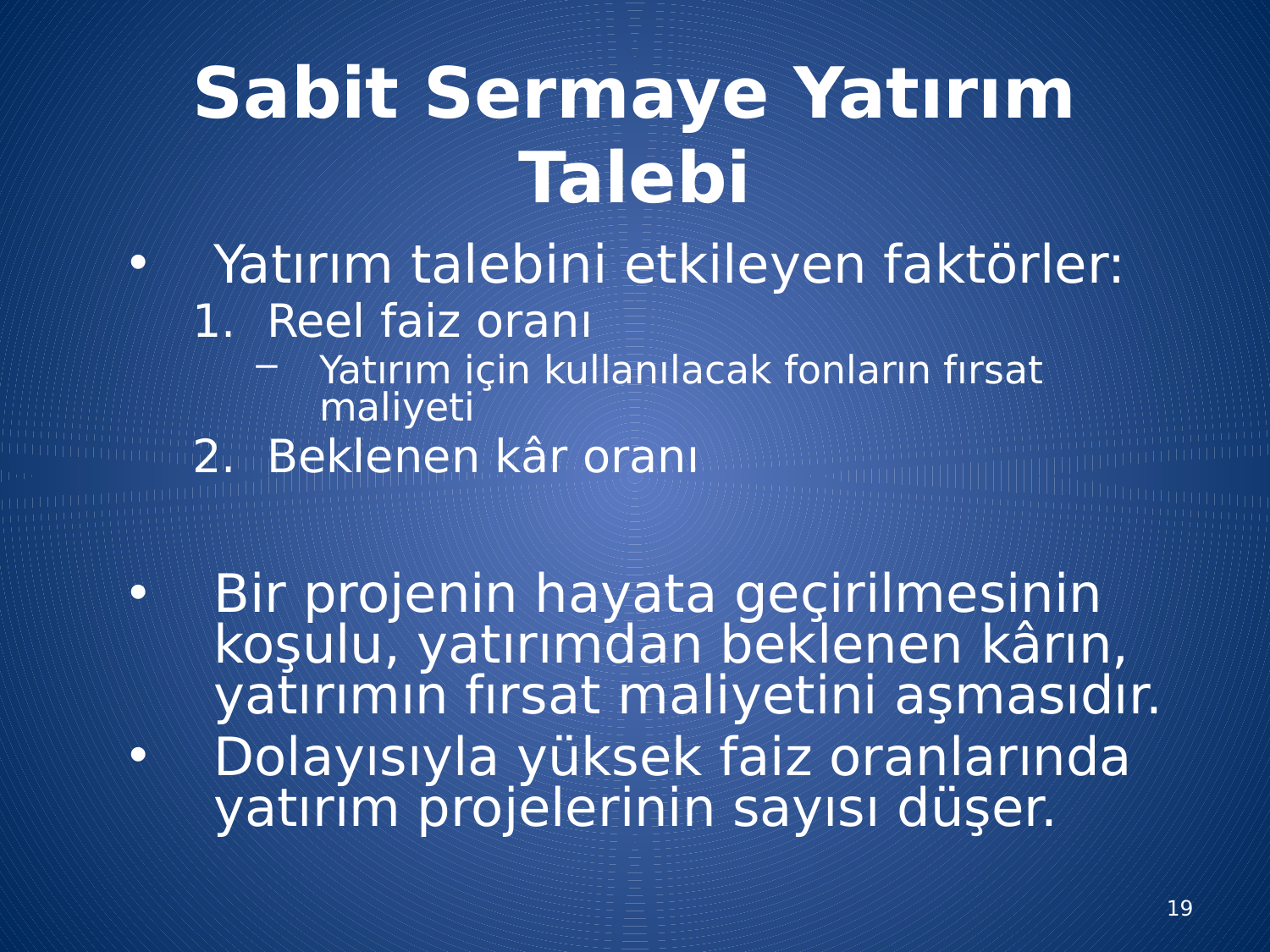

# Sabit Sermaye Yatırım Talebi
Yatırım talebini etkileyen faktörler:
Reel faiz oranı
Yatırım için kullanılacak fonların fırsat maliyeti
Beklenen kâr oranı

Bir projenin hayata geçirilmesinin koşulu, yatırımdan beklenen kârın, yatırımın fırsat maliyetini aşmasıdır.
Dolayısıyla yüksek faiz oranlarında yatırım projelerinin sayısı düşer.
19